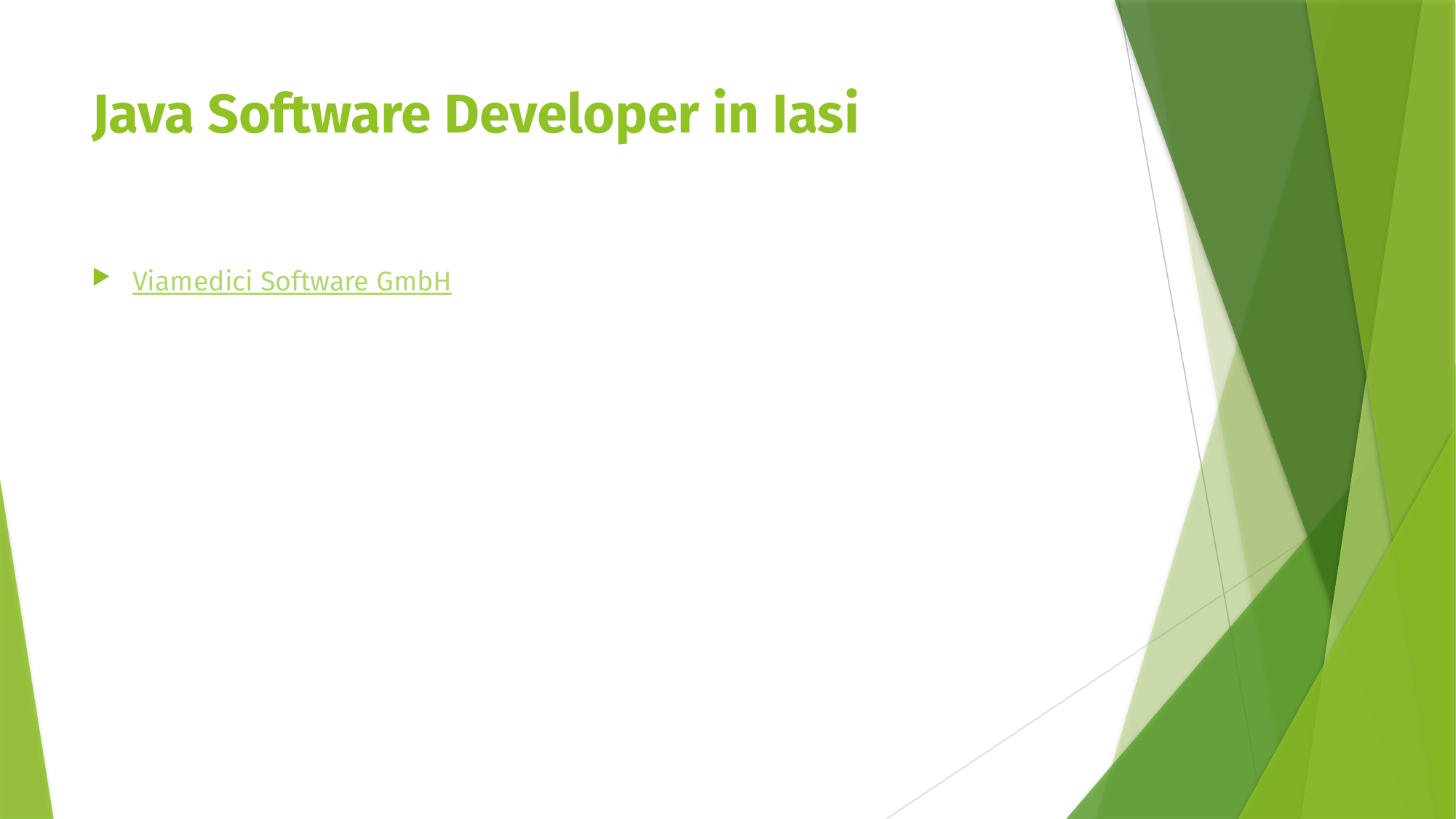

# Java Software Developer in Iasi
Viamedici Software GmbH